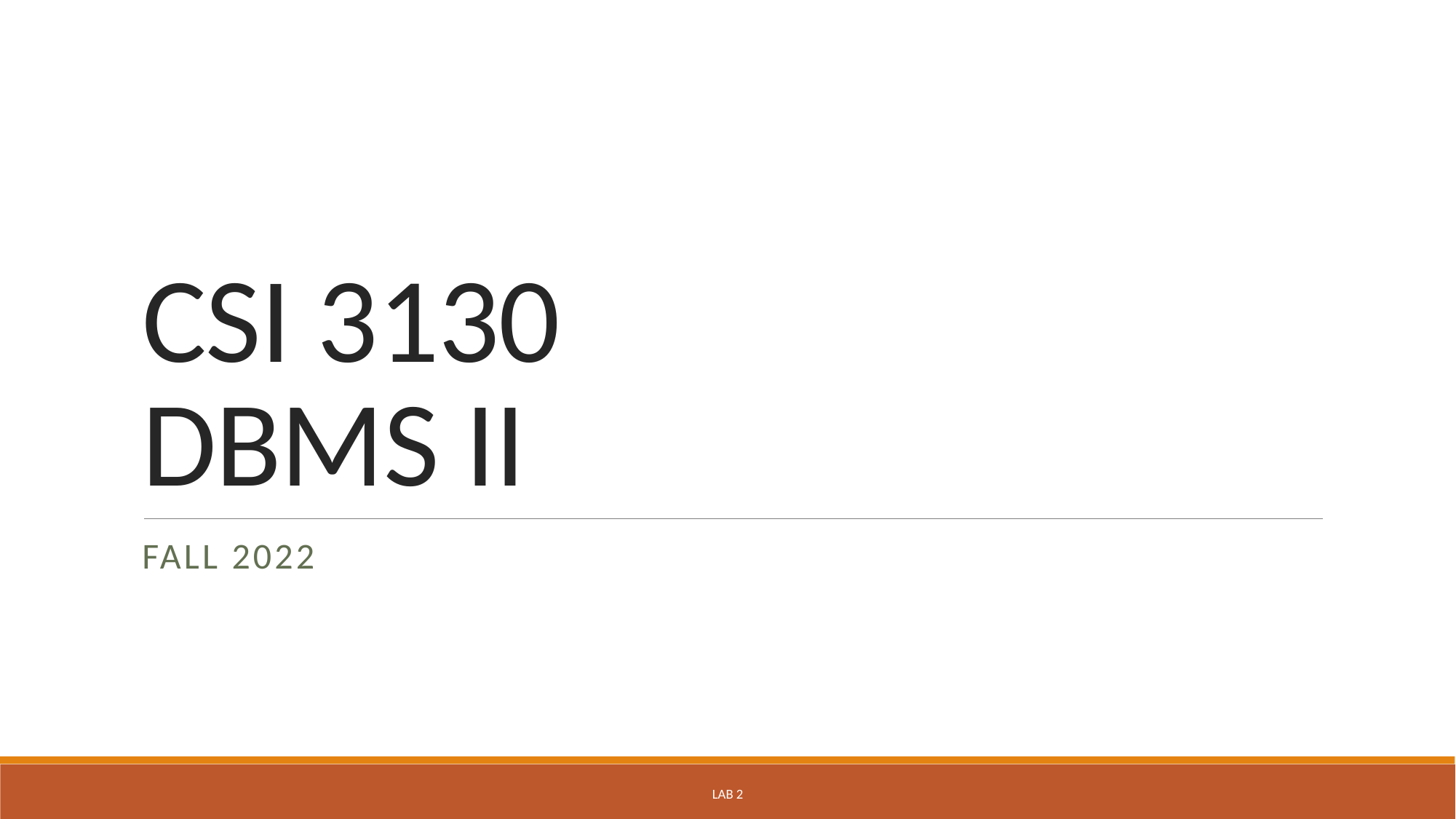

# CSI 3130 DBMS II
FALL 2022
LAB 2